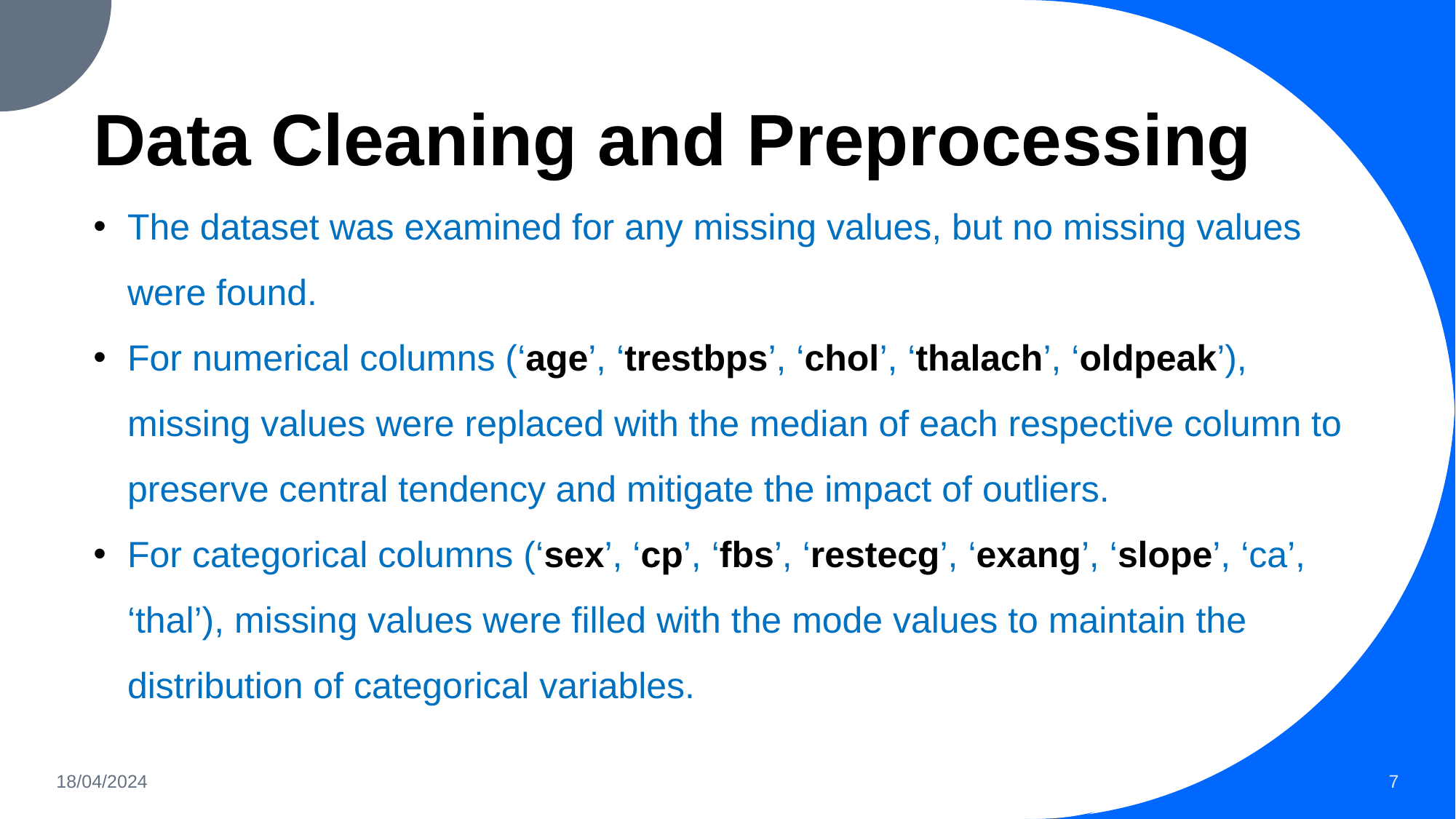

# Data Cleaning and Preprocessing
The dataset was examined for any missing values, but no missing values were found.
For numerical columns (‘age’, ‘trestbps’, ‘chol’, ‘thalach’, ‘oldpeak’), missing values were replaced with the median of each respective column to preserve central tendency and mitigate the impact of outliers.
For categorical columns (‘sex’, ‘cp’, ‘fbs’, ‘restecg’, ‘exang’, ‘slope’, ‘ca’, ‘thal’), missing values were filled with the mode values to maintain the distribution of categorical variables.

18/04/2024
7